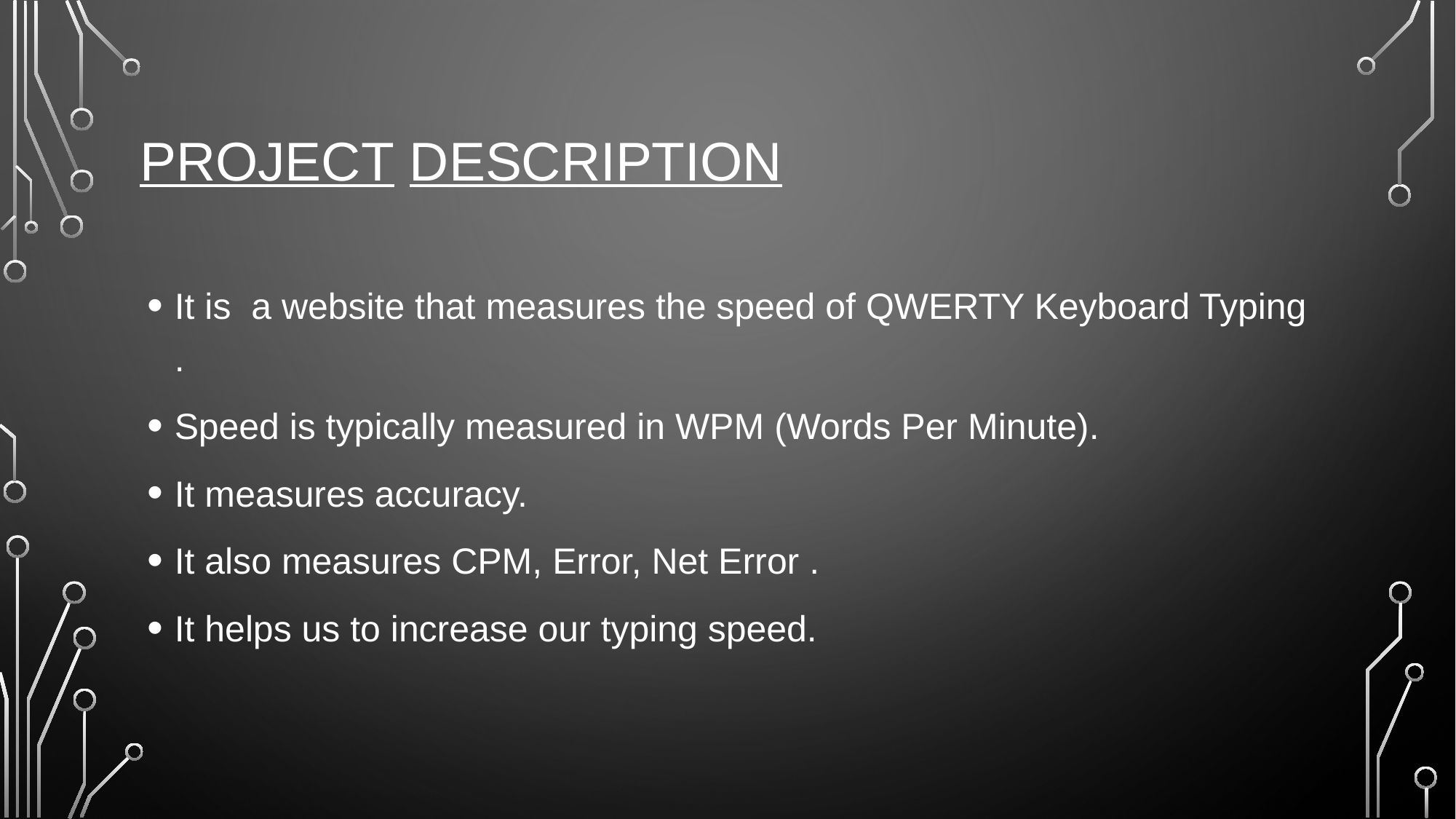

# Project description
It is  a website that measures the speed of QWERTY Keyboard Typing .
Speed is typically measured in WPM (Words Per Minute).
It measures accuracy.
It also measures CPM, Error, Net Error .
It helps us to increase our typing speed.